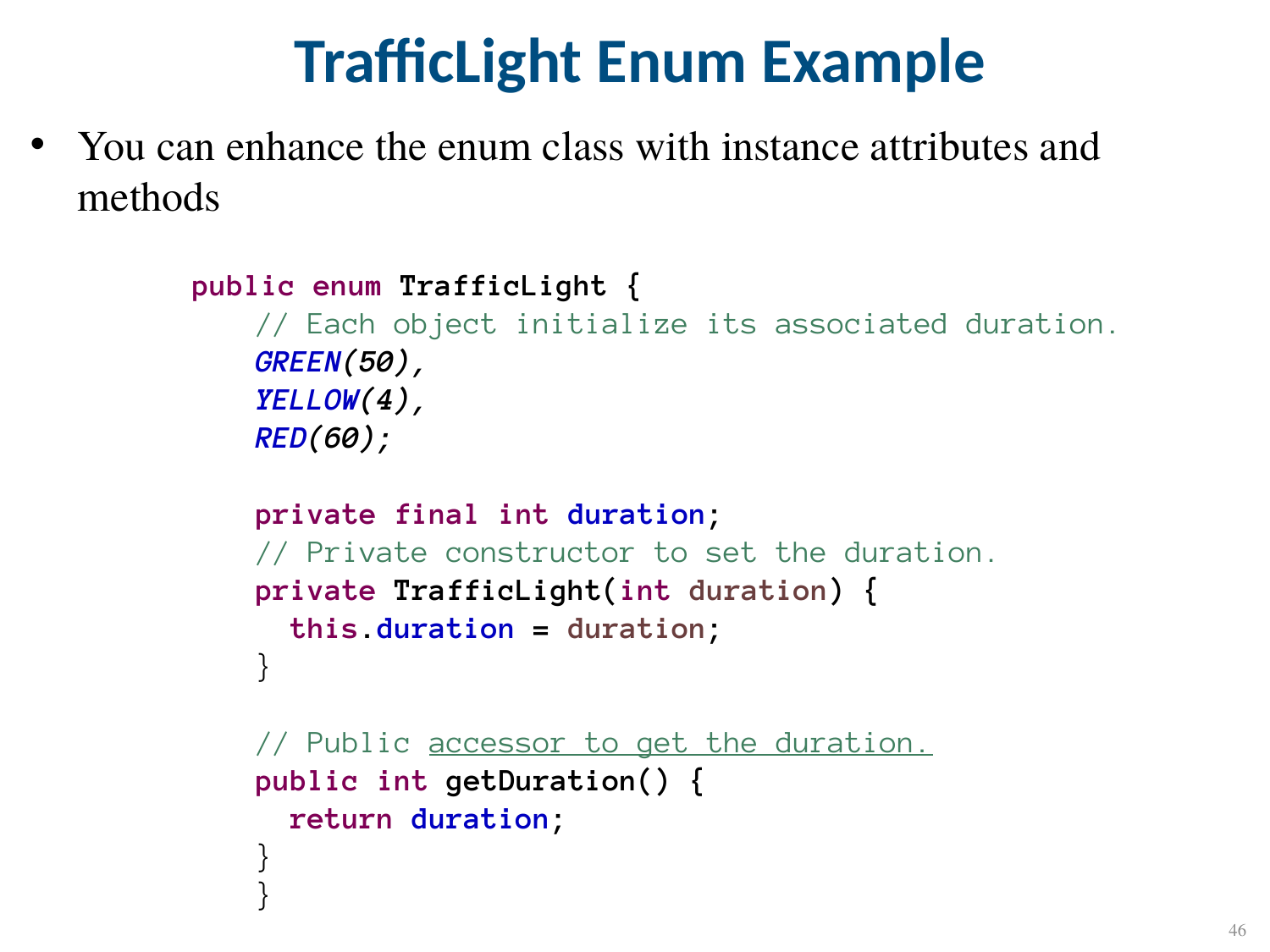

# TrafficLight Enum Example
You can enhance the enum class with instance attributes and methods
public enum TrafficLight {
// Each object initialize its associated duration.
GREEN(50),
YELLOW(4),
RED(60);

private final int duration;
// Private constructor to set the duration.
private TrafficLight(int duration) {
  this.duration = duration;
}

// Public accessor to get the duration.
public int getDuration() {
  return duration;
}
}
46